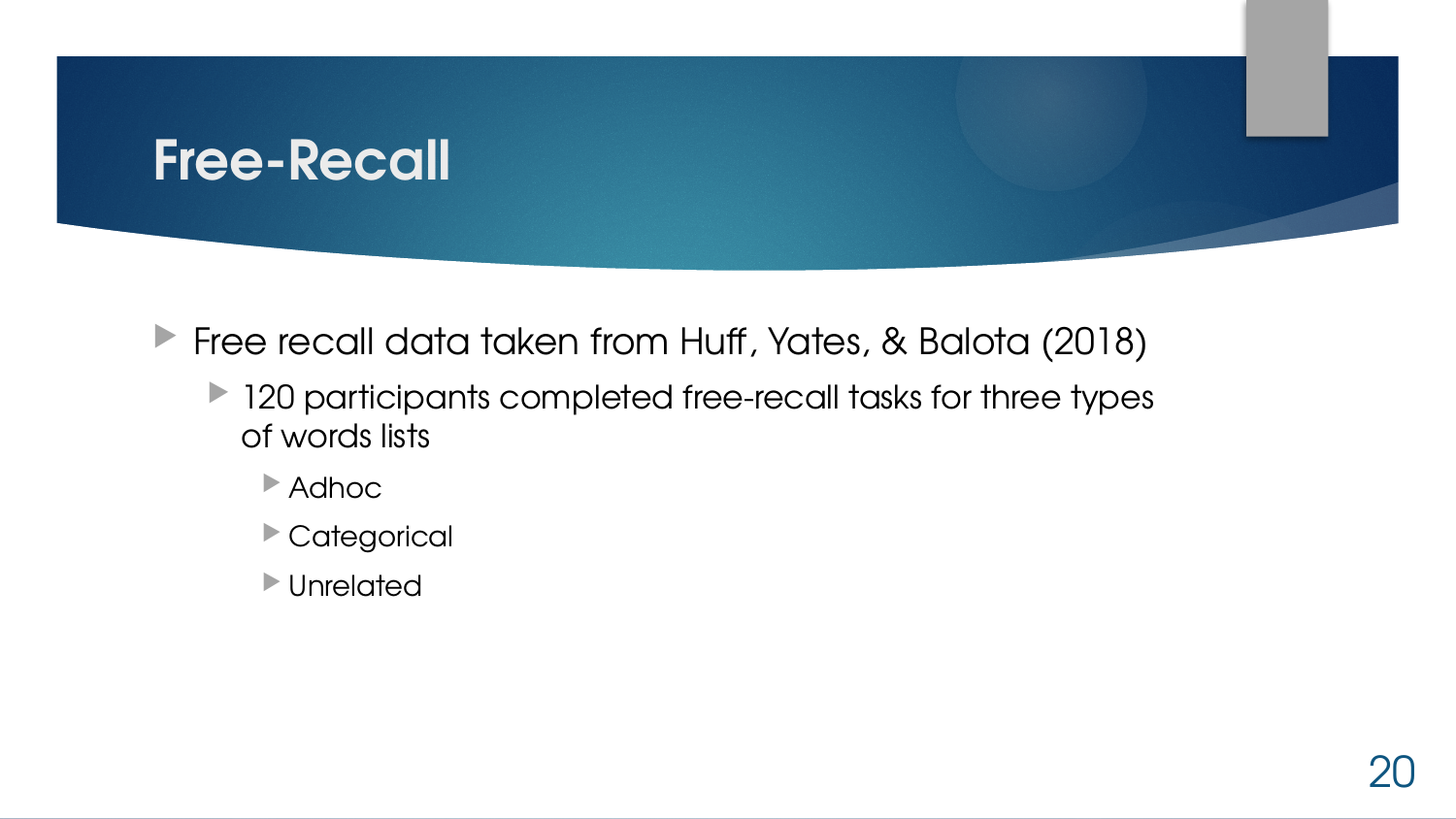

# Free-Recall
Free recall data taken from Huff, Yates, & Balota (2018)
120 participants completed free-recall tasks for three types of words lists
Adhoc
Categorical
Unrelated
20